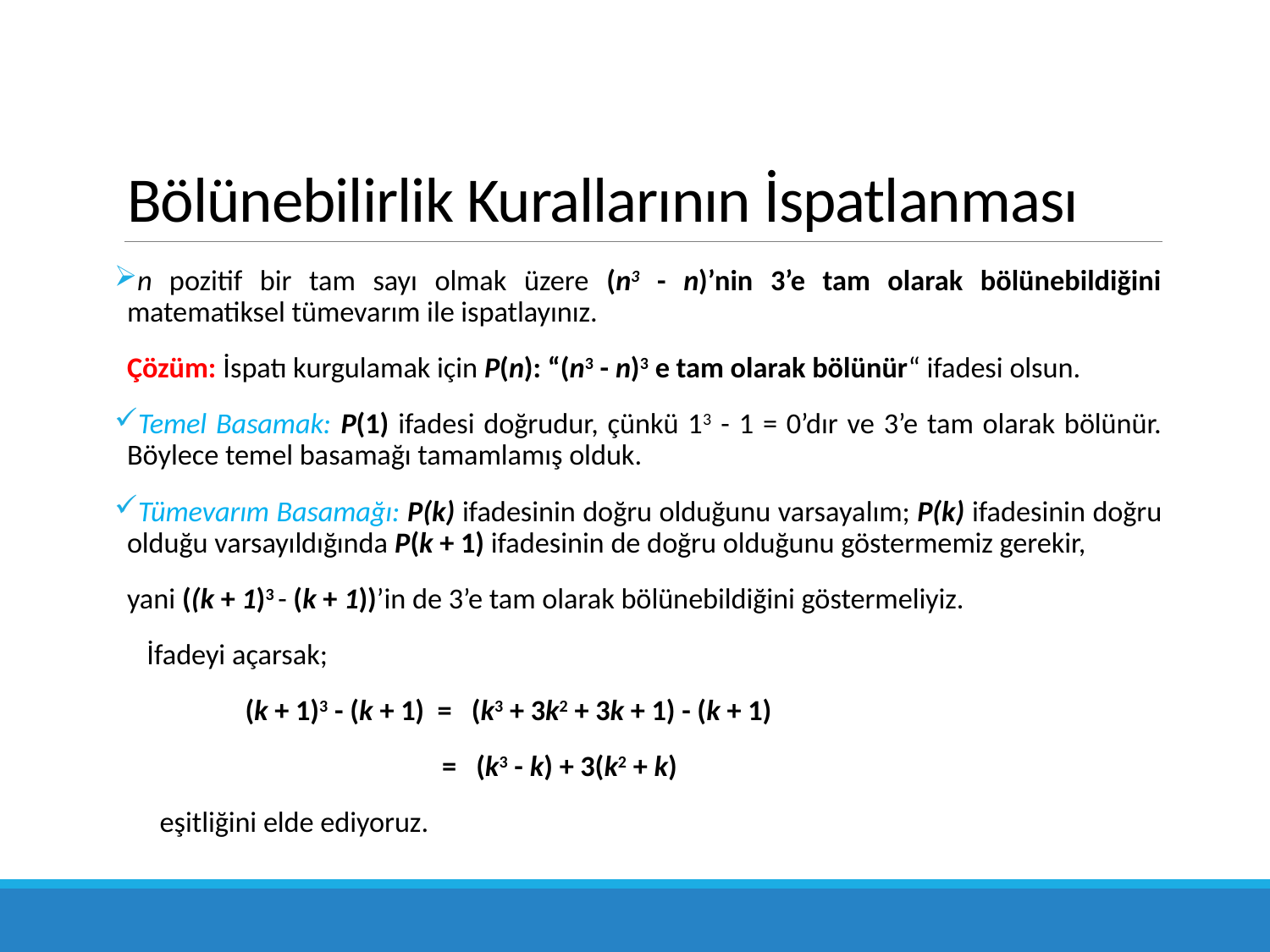

# Bölünebilirlik Kurallarının İspatlanması
n pozitif bir tam sayı olmak üzere (n3 - n)’nin 3’e tam olarak bölünebildiğini matematiksel tümevarım ile ispatlayınız.
Çözüm: İspatı kurgulamak için P(n): “(n3 - n)3 e tam olarak bölünür“ ifadesi olsun.
Temel Basamak: P(1) ifadesi doğrudur, çünkü 13 - 1 = 0’dır ve 3’e tam olarak bölünür. Böylece temel basamağı tamamlamış olduk.
Tümevarım Basamağı: P(k) ifadesinin doğru olduğunu varsa­yalım; P(k) ifadesi­nin doğru olduğu varsayıldığında P(k + 1) ifadesinin de doğru olduğunu göstermemiz gerekir,
yani ((k + 1)3 - (k + 1))’in de 3’e tam olarak bölünebildiğini göstermeliyiz.
   İfadeyi açarsak;
                  (k + 1)3 - (k + 1)  =   (k3 + 3k2 + 3k + 1) - (k + 1)
                                                =   (k3 - k) + 3(k2 + k)
     eşitliğini elde ediyoruz.